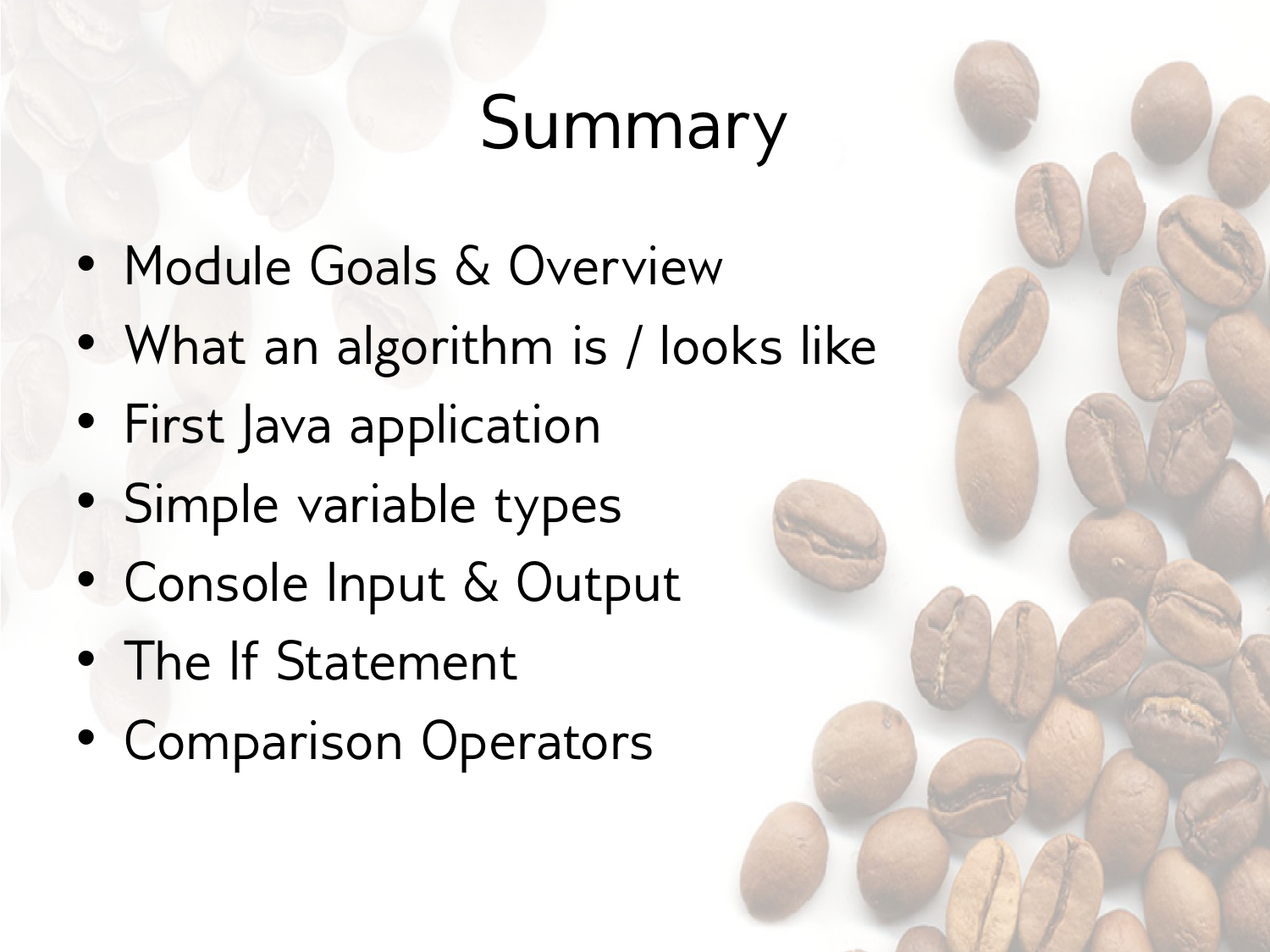

# Summary
Module Goals & Overview
What an algorithm is / looks like
First Java application
Simple variable types
Console Input & Output
The If Statement
Comparison Operators